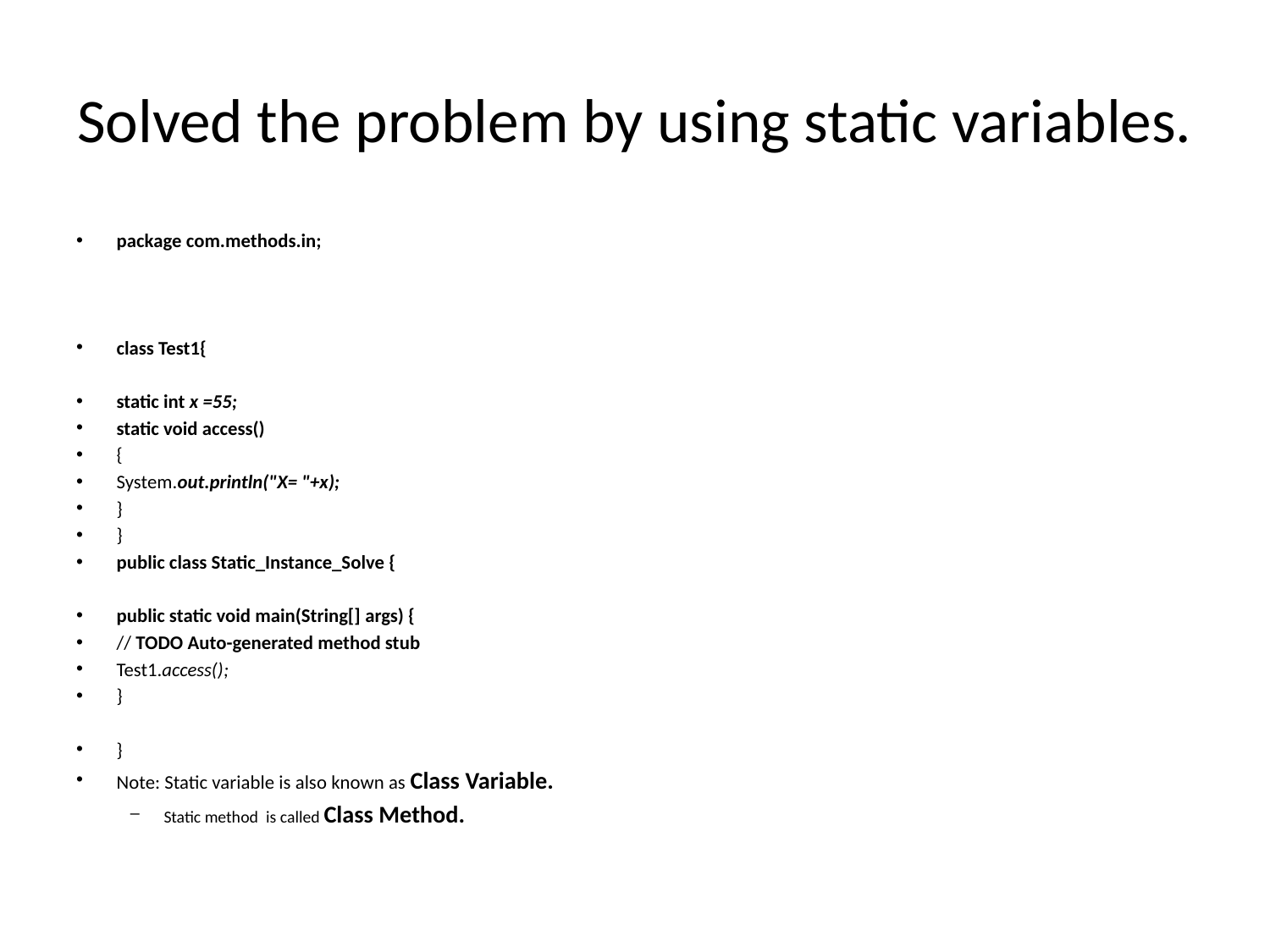

# Solved the problem by using static variables.
package com.methods.in;

class Test1{

static int x =55;
static void access()
{
System.out.println("X= "+x);
}
}
public class Static_Instance_Solve {

public static void main(String[] args) {
// TODO Auto-generated method stub
Test1.access();
}

}
Note: Static variable is also known as Class Variable.
Static method  is called Class Method.